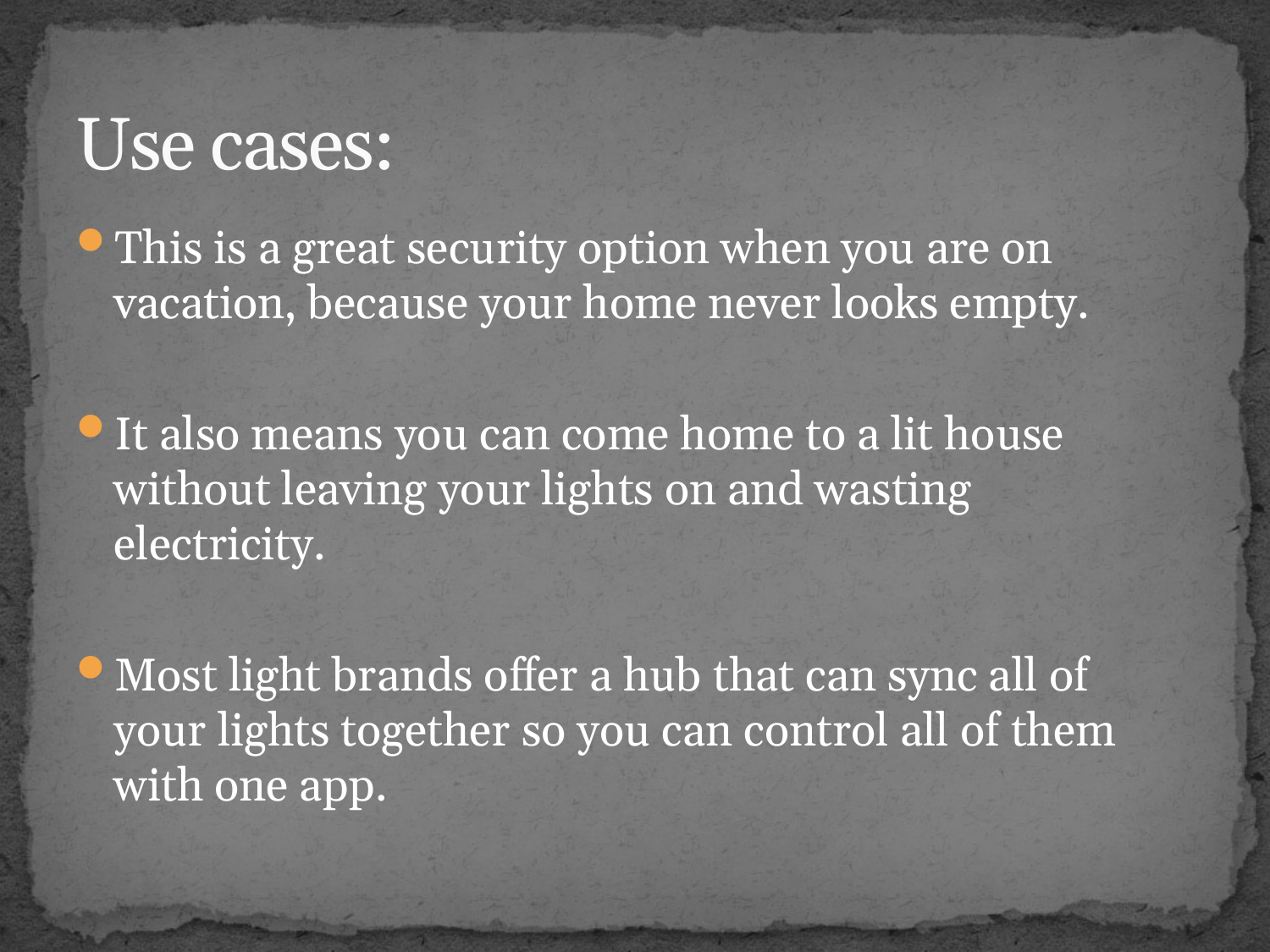

# Use cases:
This is a great security option when you are on vacation, because your home never looks empty.

It also means you can come home to a lit house without leaving your lights on and wasting electricity.

Most light brands offer a hub that can sync all of your lights together so you can control all of them with one app.